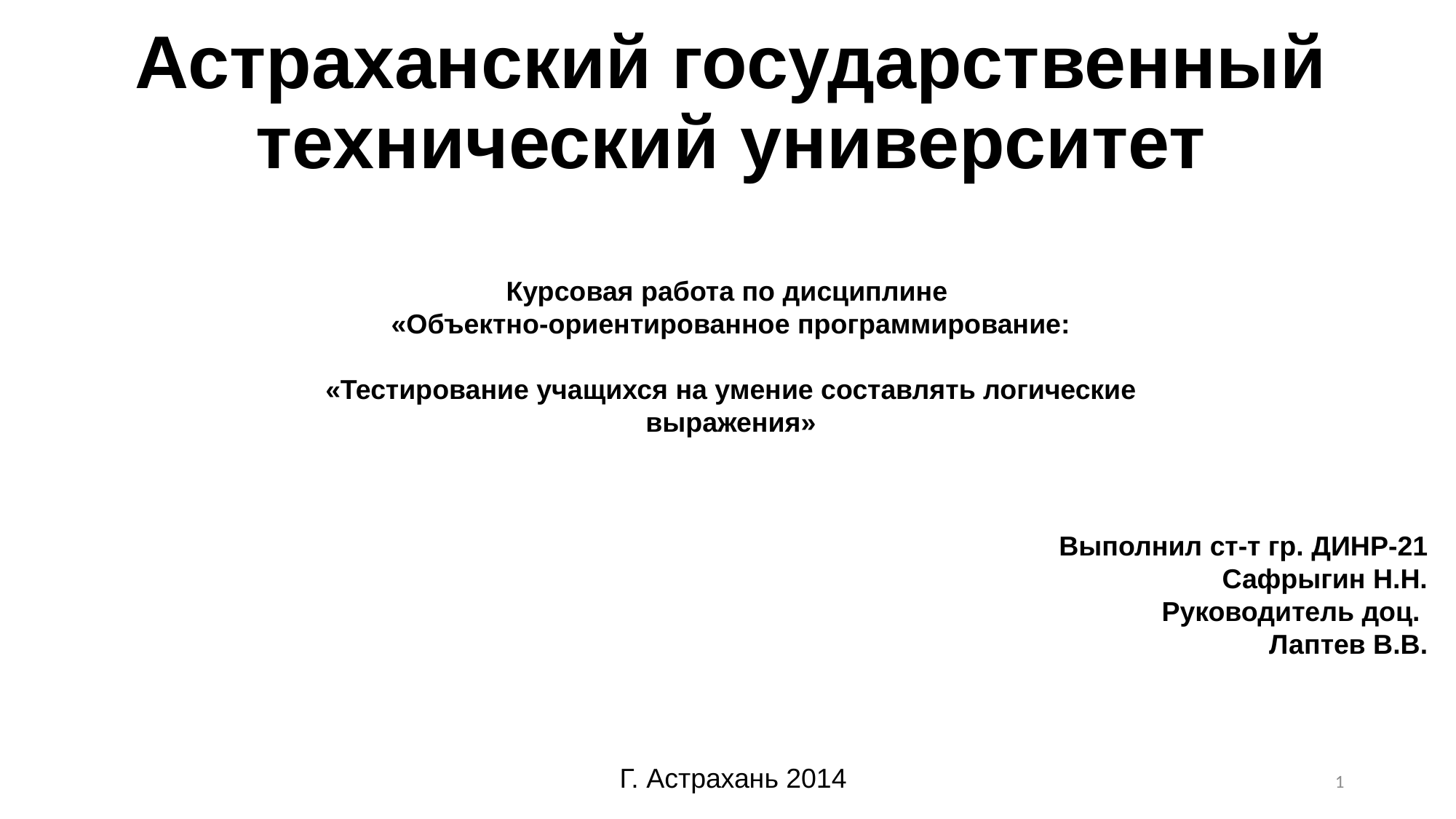

# Астраханский государственный технический университет
Курсовая работа по дисциплине
«Объектно-ориентированное программирование:

«Тестирование учащихся на умение составлять логические выражения»

Выполнил ст-т гр. ДИНР-21
Сафрыгин Н.Н.
Руководитель доц.
Лаптев В.В.

Г. Астрахань 2014
1